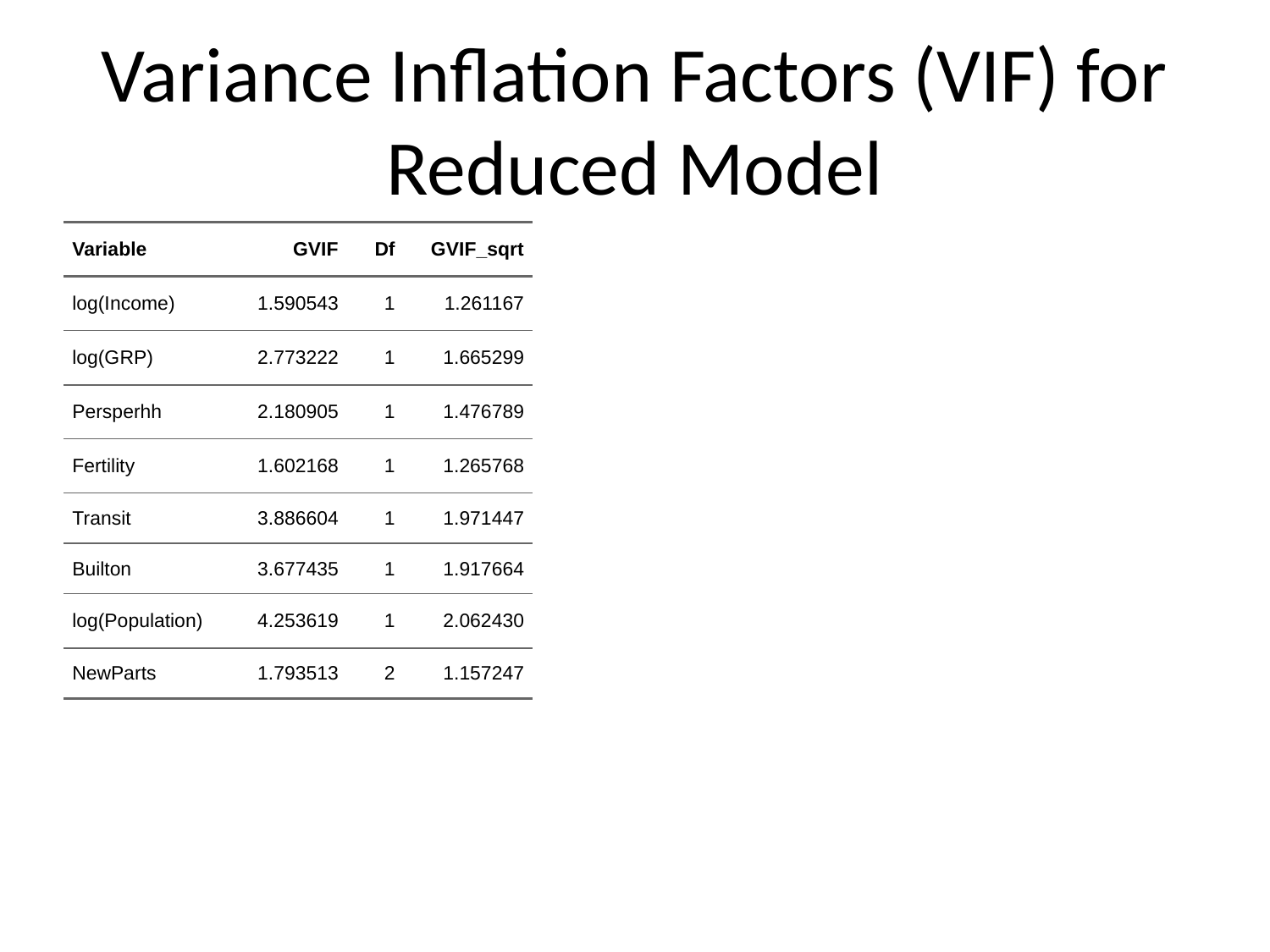

# Variance Inflation Factors (VIF) for Reduced Model
| Variable | GVIF | Df | GVIF\_sqrt |
| --- | --- | --- | --- |
| log(Income) | 1.590543 | 1 | 1.261167 |
| log(GRP) | 2.773222 | 1 | 1.665299 |
| Persperhh | 2.180905 | 1 | 1.476789 |
| Fertility | 1.602168 | 1 | 1.265768 |
| Transit | 3.886604 | 1 | 1.971447 |
| Builton | 3.677435 | 1 | 1.917664 |
| log(Population) | 4.253619 | 1 | 2.062430 |
| NewParts | 1.793513 | 2 | 1.157247 |